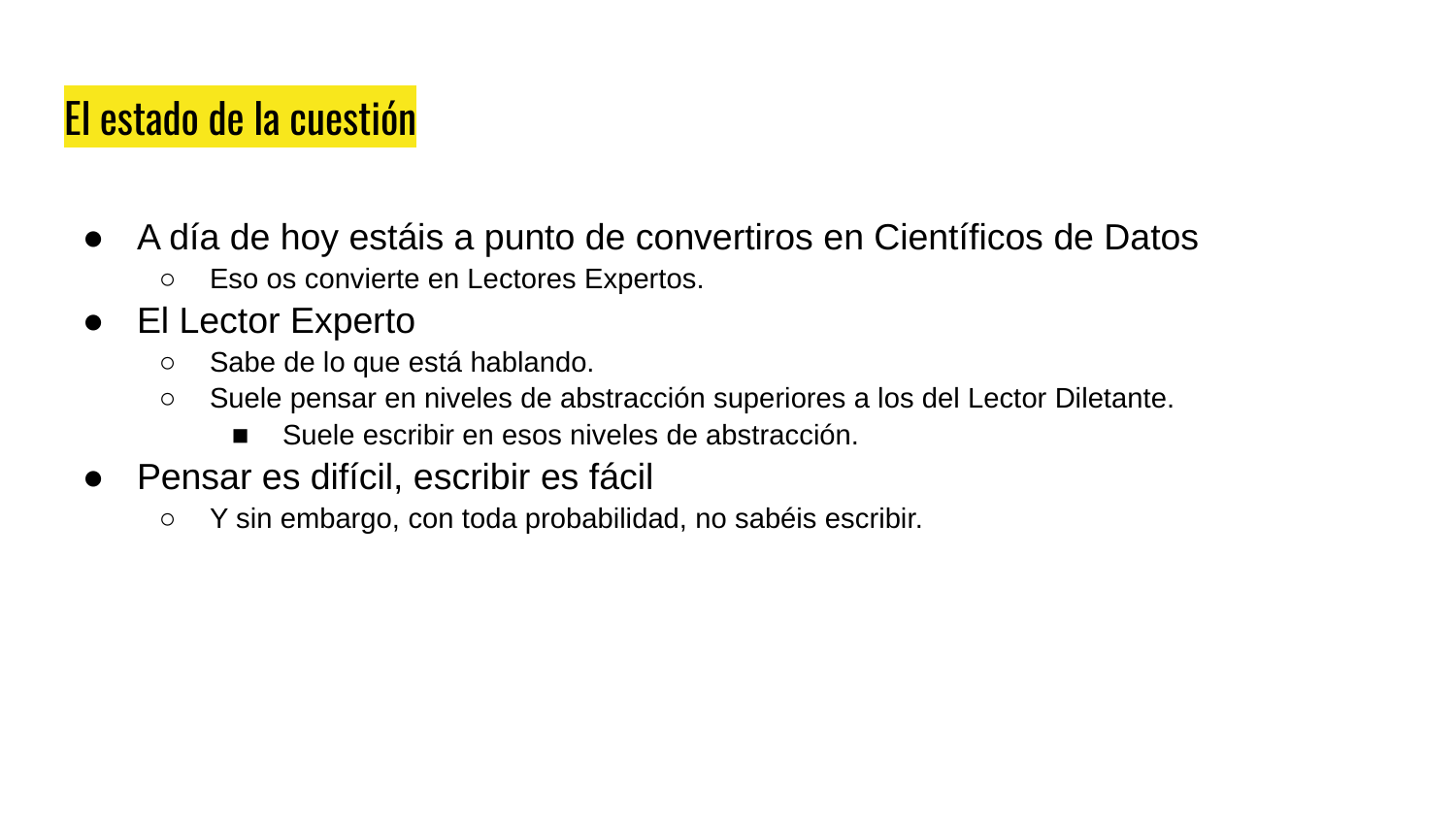

# El estado de la cuestión
A día de hoy estáis a punto de convertiros en Científicos de Datos
Eso os convierte en Lectores Expertos.
El Lector Experto
Sabe de lo que está hablando.
Suele pensar en niveles de abstracción superiores a los del Lector Diletante.
Suele escribir en esos niveles de abstracción.
Pensar es difícil, escribir es fácil
Y sin embargo, con toda probabilidad, no sabéis escribir.